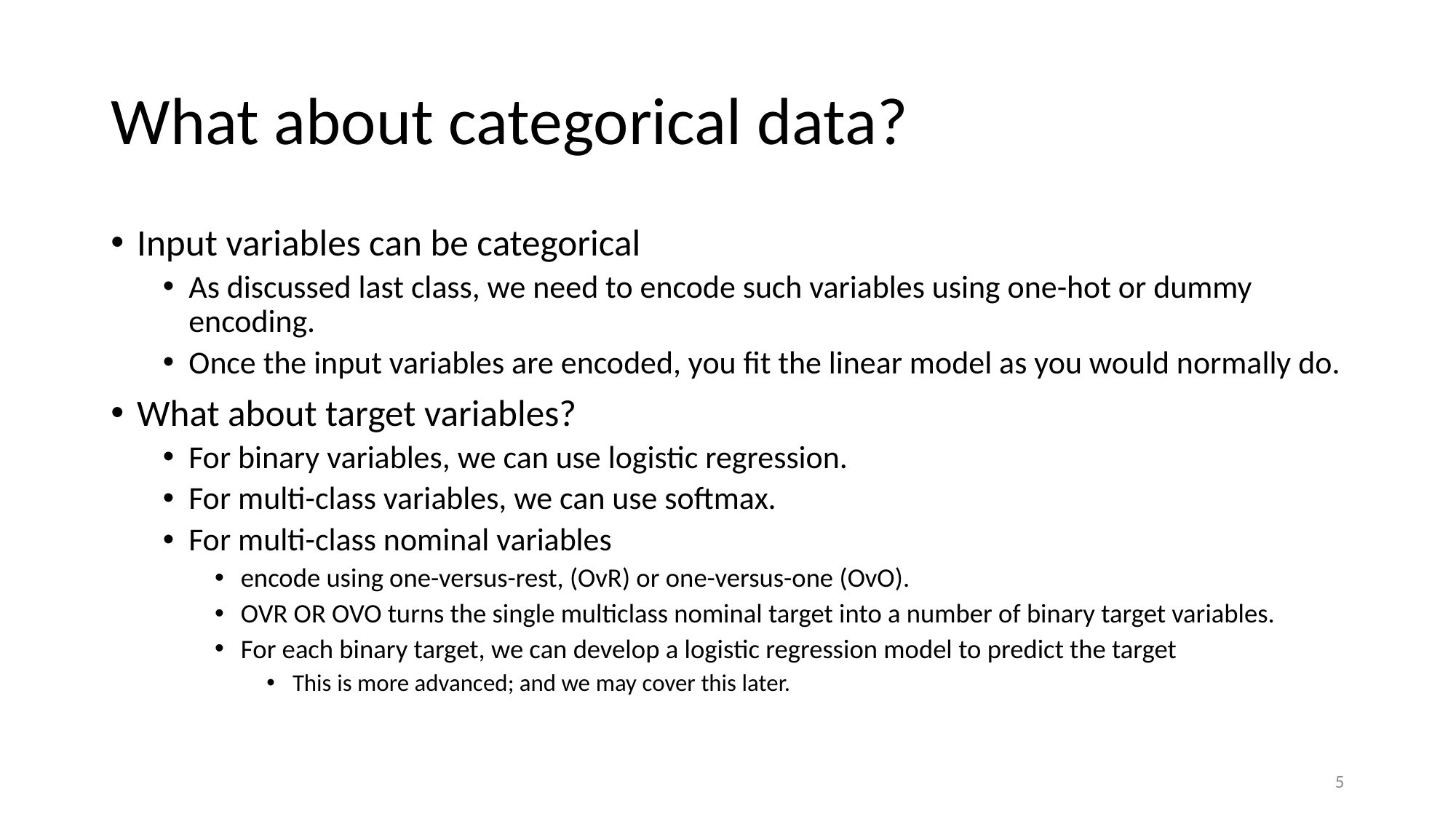

# What about categorical data?
Input variables can be categorical
As discussed last class, we need to encode such variables using one-hot or dummy encoding.
Once the input variables are encoded, you fit the linear model as you would normally do.
What about target variables?
For binary variables, we can use logistic regression.
For multi-class variables, we can use softmax.
For multi-class nominal variables
encode using one-versus-rest, (OvR) or one-versus-one (OvO).
OVR OR OVO turns the single multiclass nominal target into a number of binary target variables.
For each binary target, we can develop a logistic regression model to predict the target
This is more advanced; and we may cover this later.
5